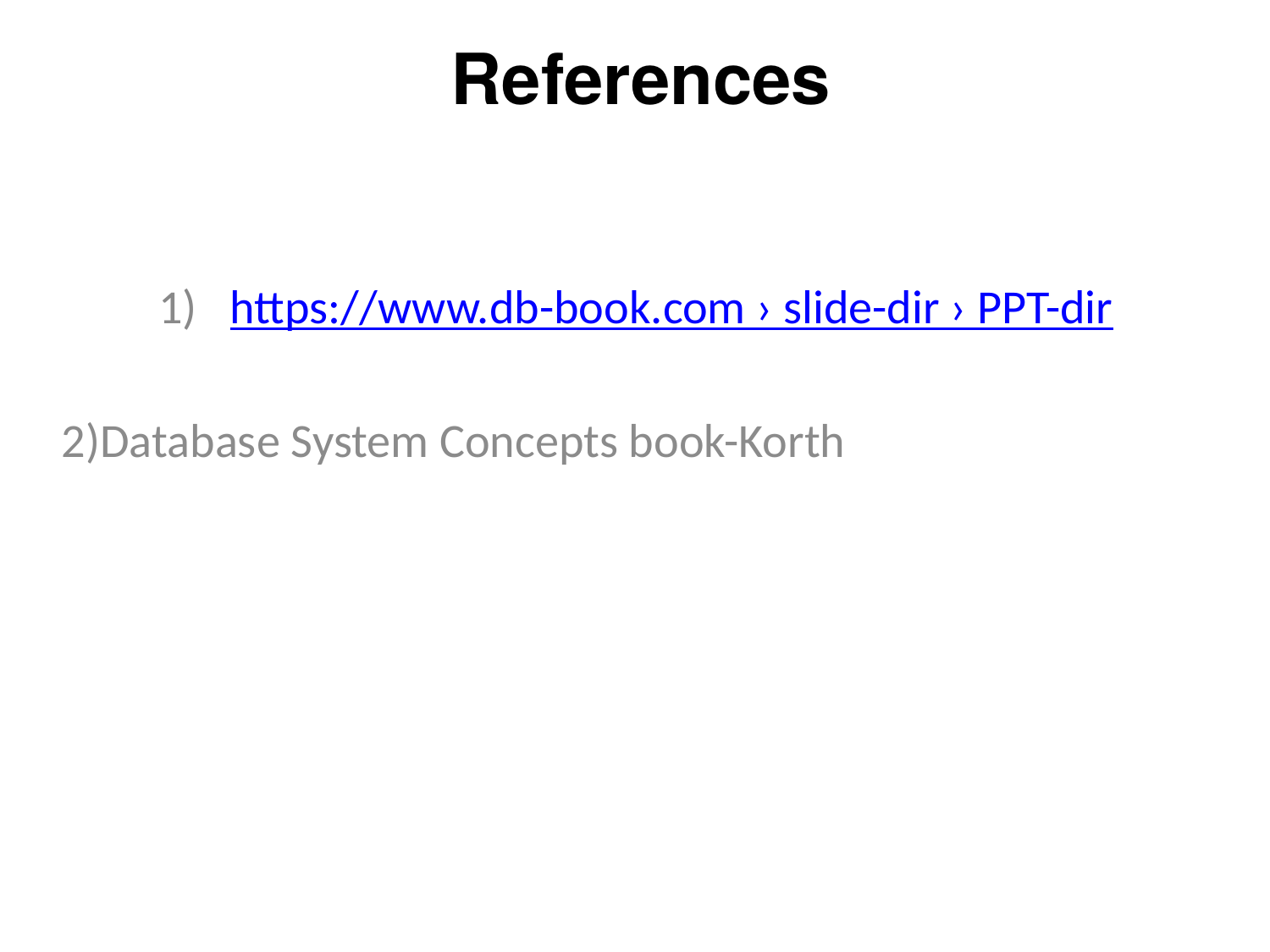

# References
https://www.db-book.com › slide-dir › PPT-dir

2)Database System Concepts book-Korth